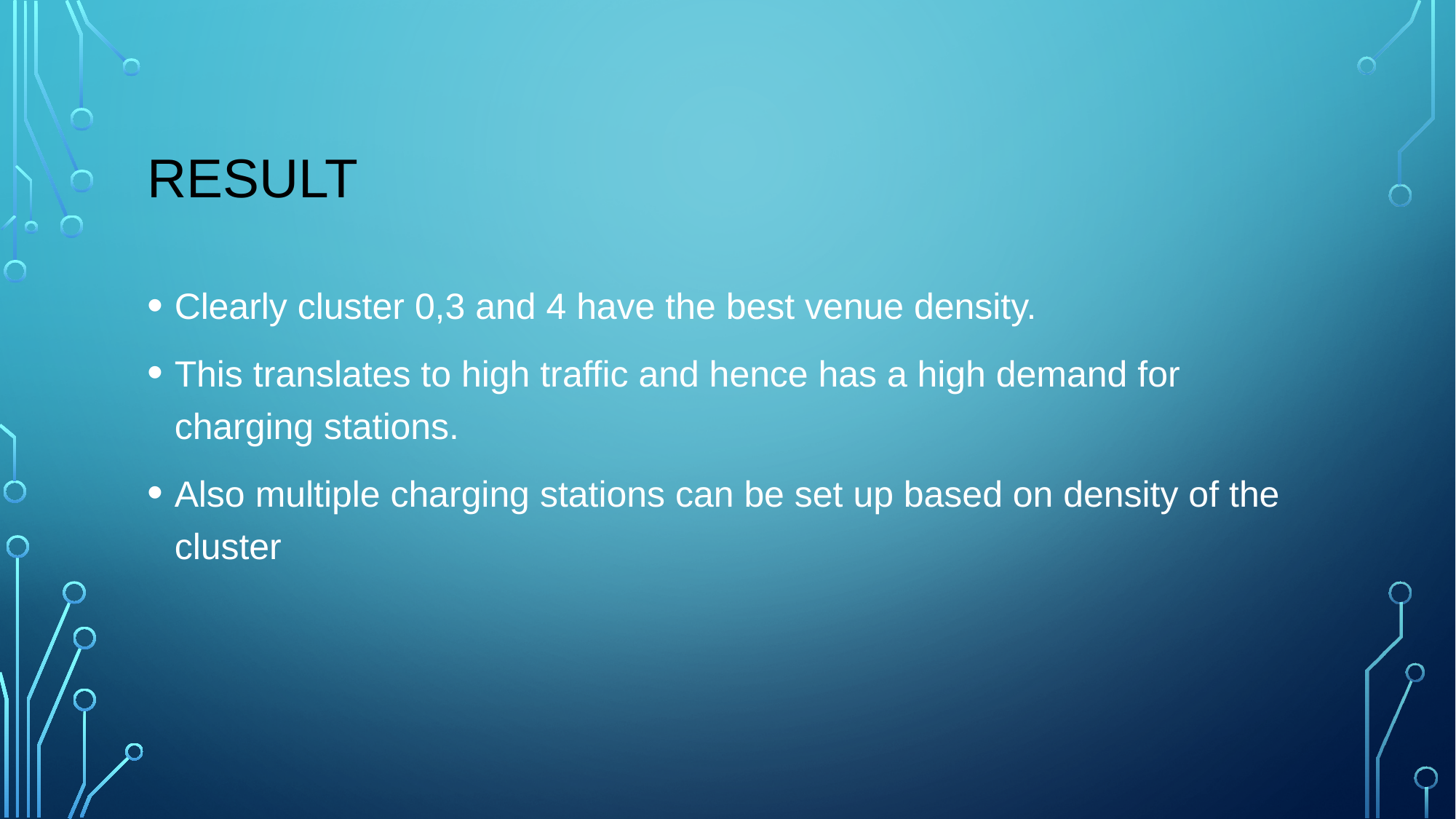

# Result
Clearly cluster 0,3 and 4 have the best venue density.
This translates to high traffic and hence has a high demand for charging stations.
Also multiple charging stations can be set up based on density of the cluster